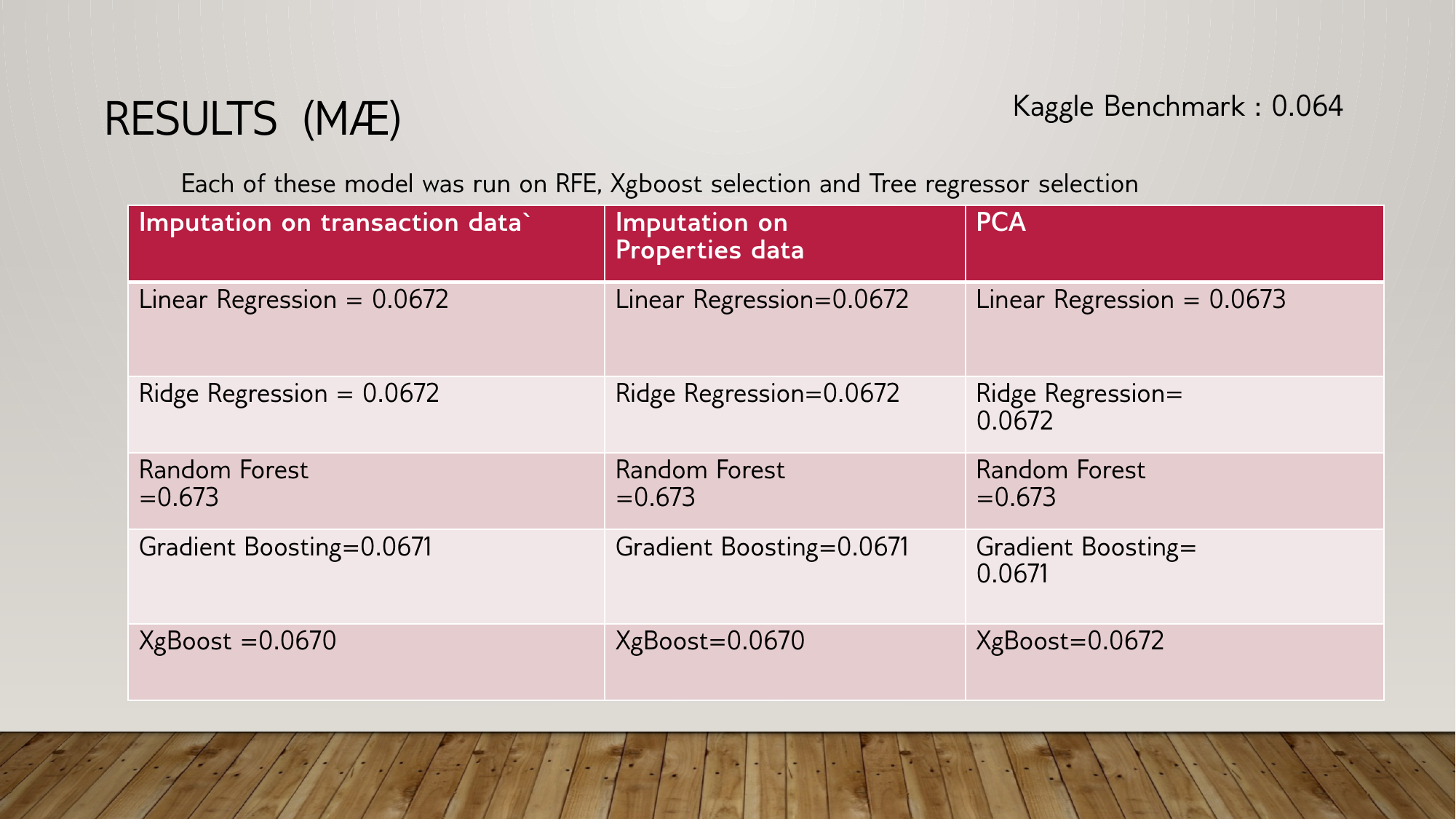

Results (MAE)
Kaggle Benchmark : 0.064
Each of these model was run on RFE, Xgboost selection and Tree regressor selection
| Imputation on transaction data` | Imputation on Properties data | PCA |
| --- | --- | --- |
| Linear Regression = 0.0672 | Linear Regression=0.0672 | Linear Regression = 0.0673 |
| Ridge Regression = 0.0672 | Ridge Regression=0.0672 | Ridge Regression= 0.0672 |
| Random Forest =0.673 | Random Forest =0.673 | Random Forest =0.673 |
| Gradient Boosting=0.0671 | Gradient Boosting=0.0671 | Gradient Boosting= 0.0671 |
| XgBoost =0.0670 | XgBoost=0.0670 | XgBoost=0.0672 |